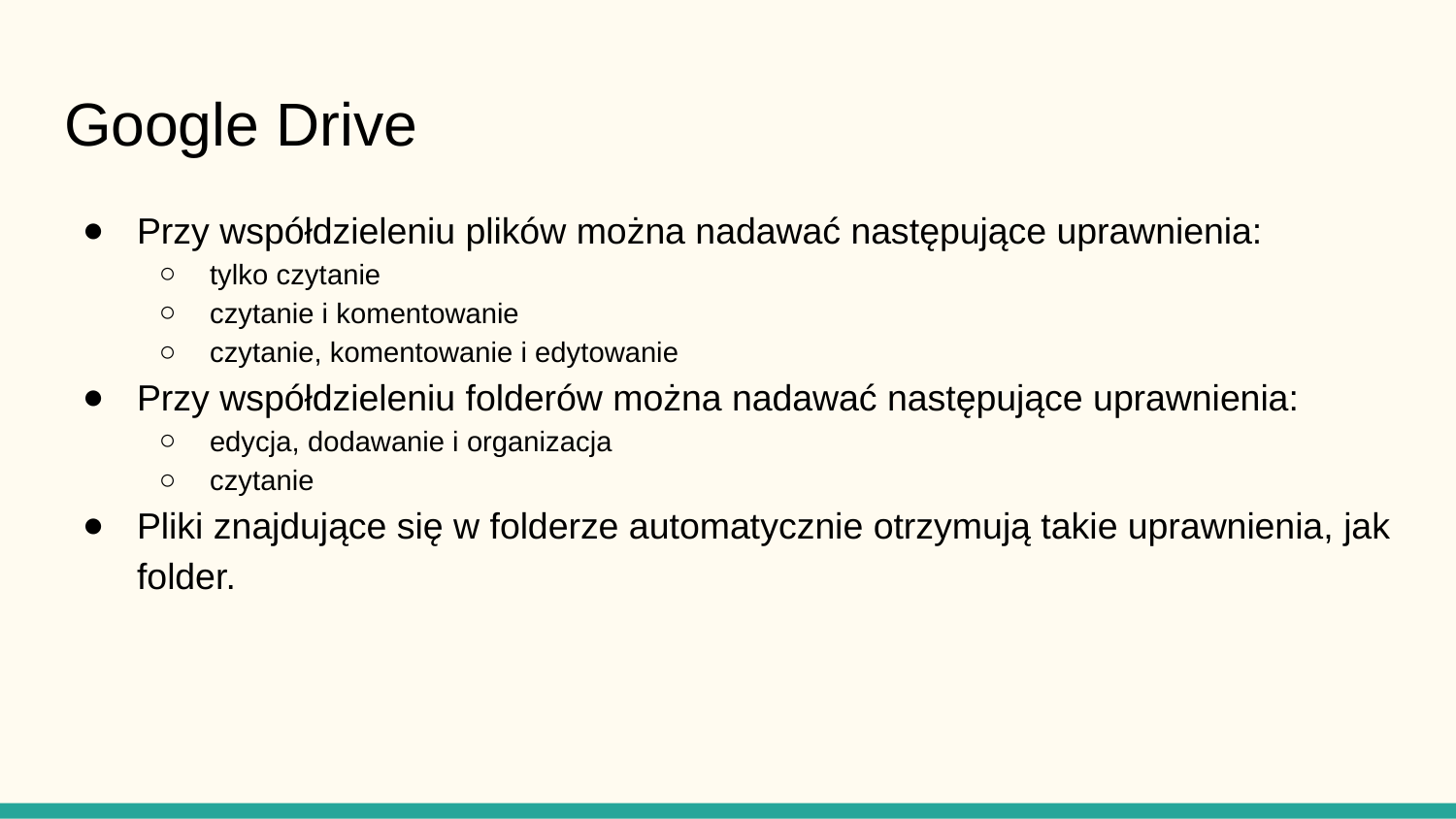

# Google Drive
Przy współdzieleniu plików można nadawać następujące uprawnienia:
tylko czytanie
czytanie i komentowanie
czytanie, komentowanie i edytowanie
Przy współdzieleniu folderów można nadawać następujące uprawnienia:
edycja, dodawanie i organizacja
czytanie
Pliki znajdujące się w folderze automatycznie otrzymują takie uprawnienia, jak folder.